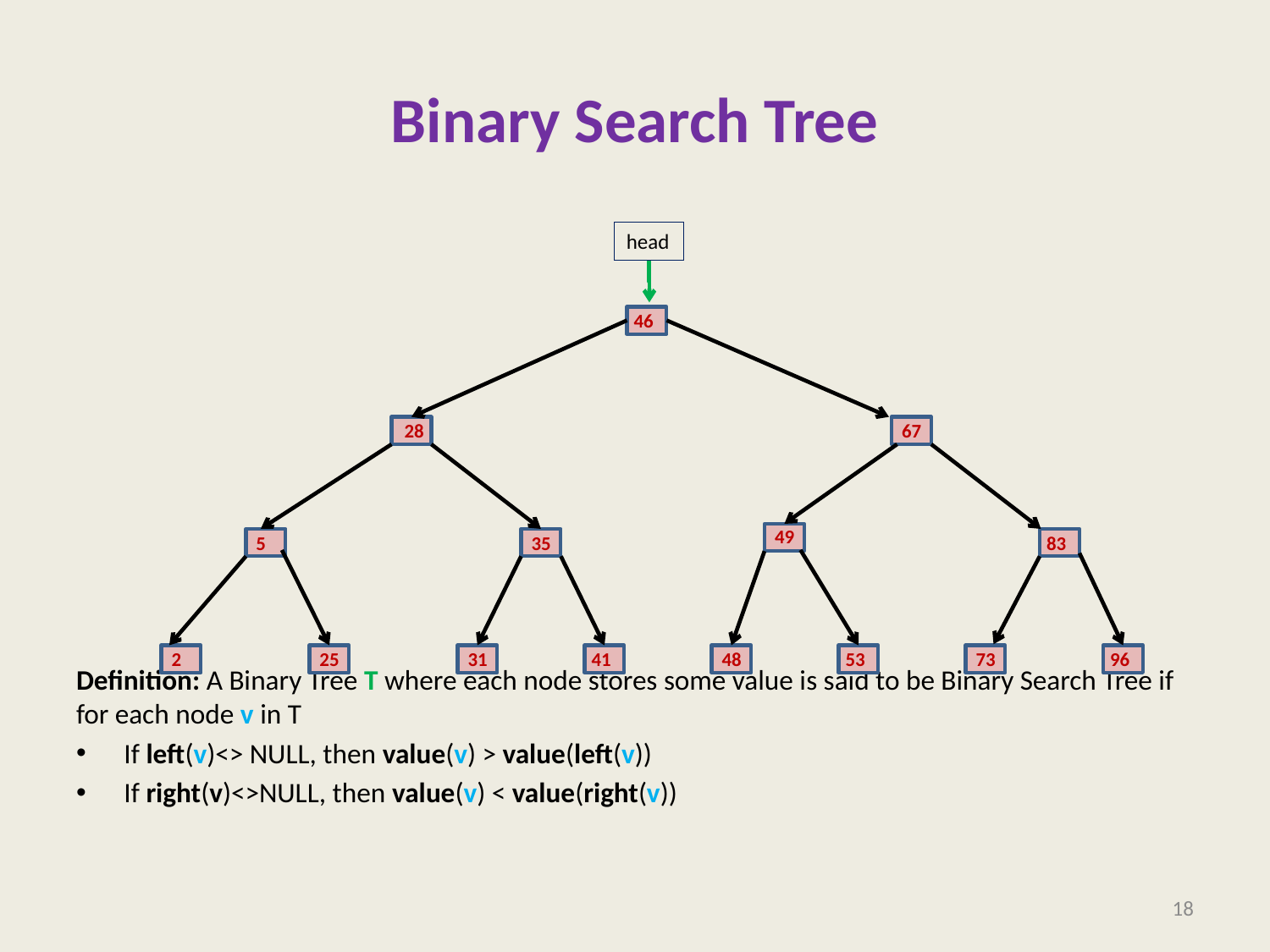

# Binary Search Tree

Definition: A Binary Tree T where each node stores some value is said to be Binary Search Tree if for each node v in T
If left(v)<> NULL, then value(v) > value(left(v))
If right(v)<>NULL, then value(v) < value(right(v))

head
46
28
67
49
5
35
83
2
25
31
41
48
53
73
96

18